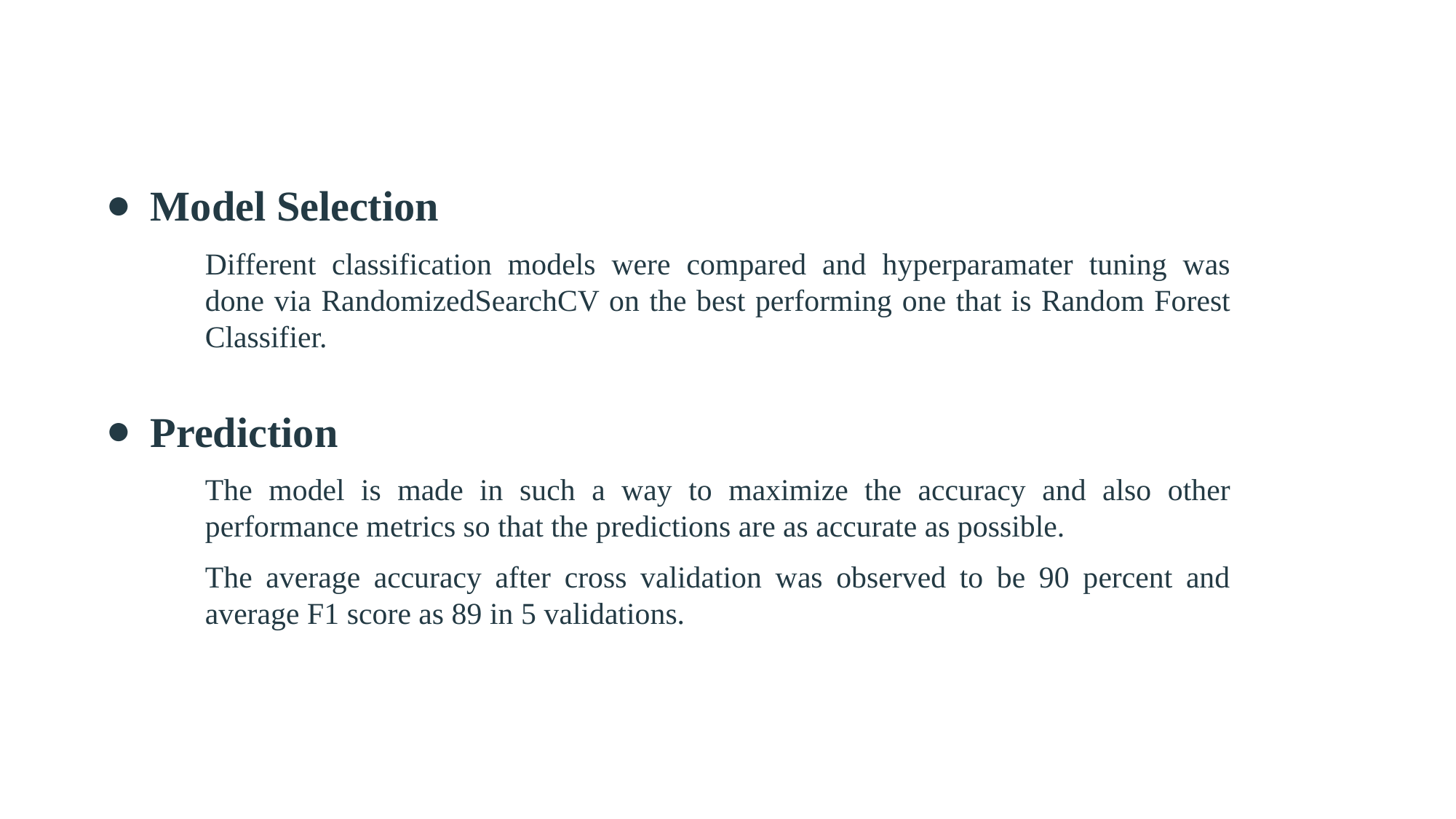

Model Selection
Different classification models were compared and hyperparamater tuning was done via RandomizedSearchCV on the best performing one that is Random Forest Classifier.

Prediction
The model is made in such a way to maximize the accuracy and also other performance metrics so that the predictions are as accurate as possible.
The average accuracy after cross validation was observed to be 90 percent and average F1 score as 89 in 5 validations.